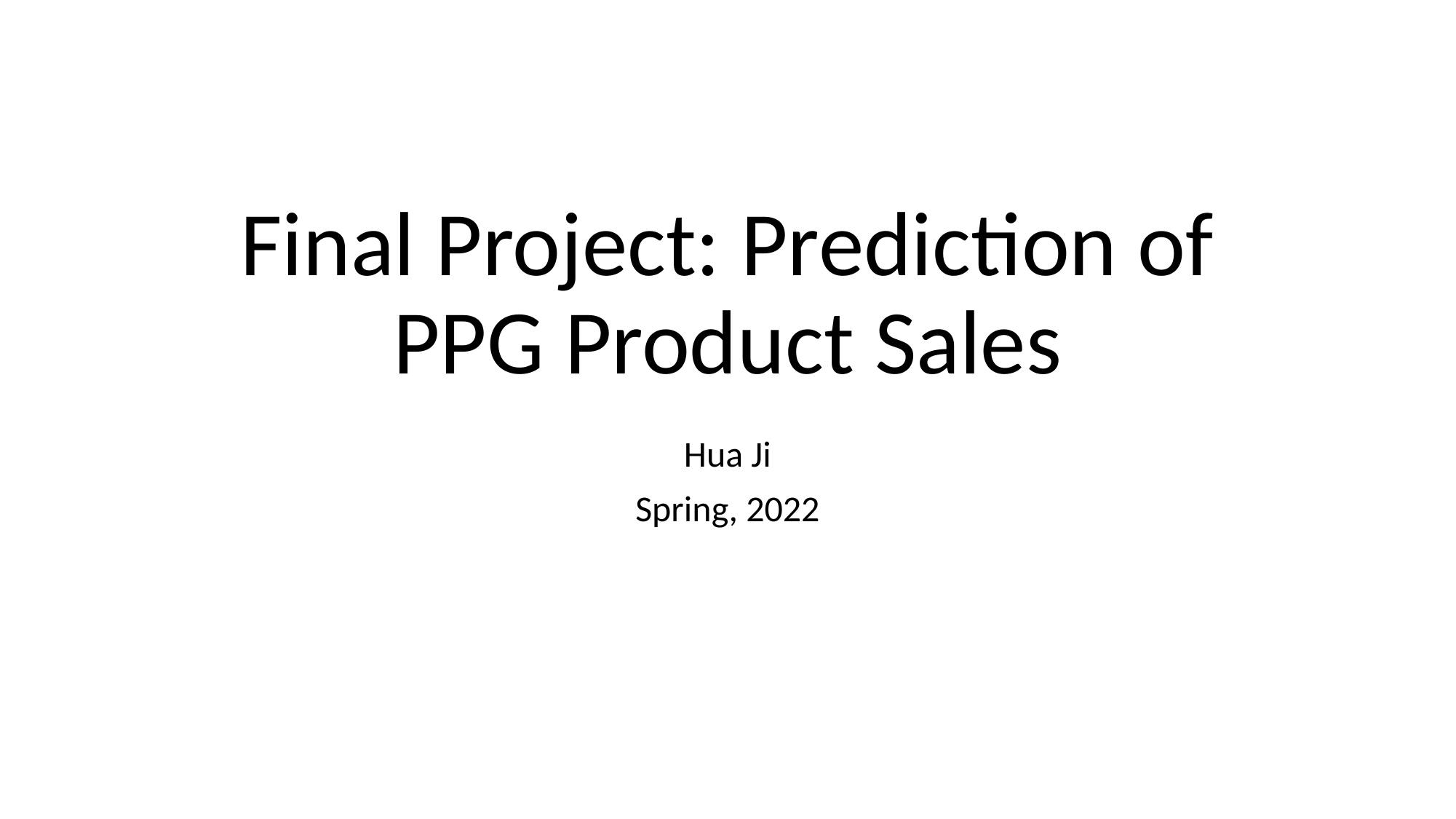

# Final Project: Prediction of PPG Product Sales
Hua Ji
Spring, 2022